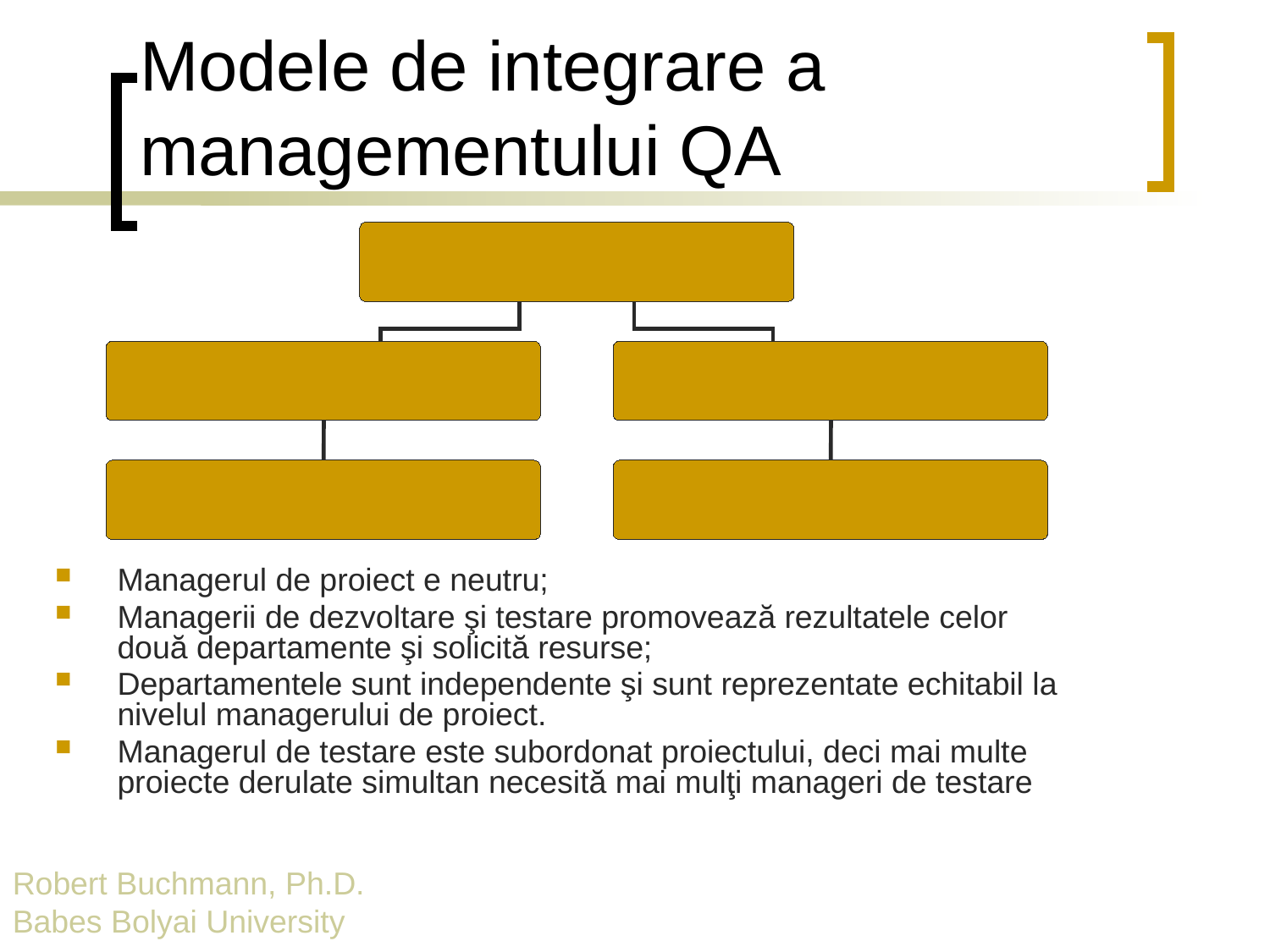

# Modele de integrare a managementului QA
Managerul de proiect e neutru;
Managerii de dezvoltare şi testare promovează rezultatele celor două departamente şi solicită resurse;
Departamentele sunt independente şi sunt reprezentate echitabil la nivelul managerului de proiect.
Managerul de testare este subordonat proiectului, deci mai multe proiecte derulate simultan necesită mai mulţi manageri de testare